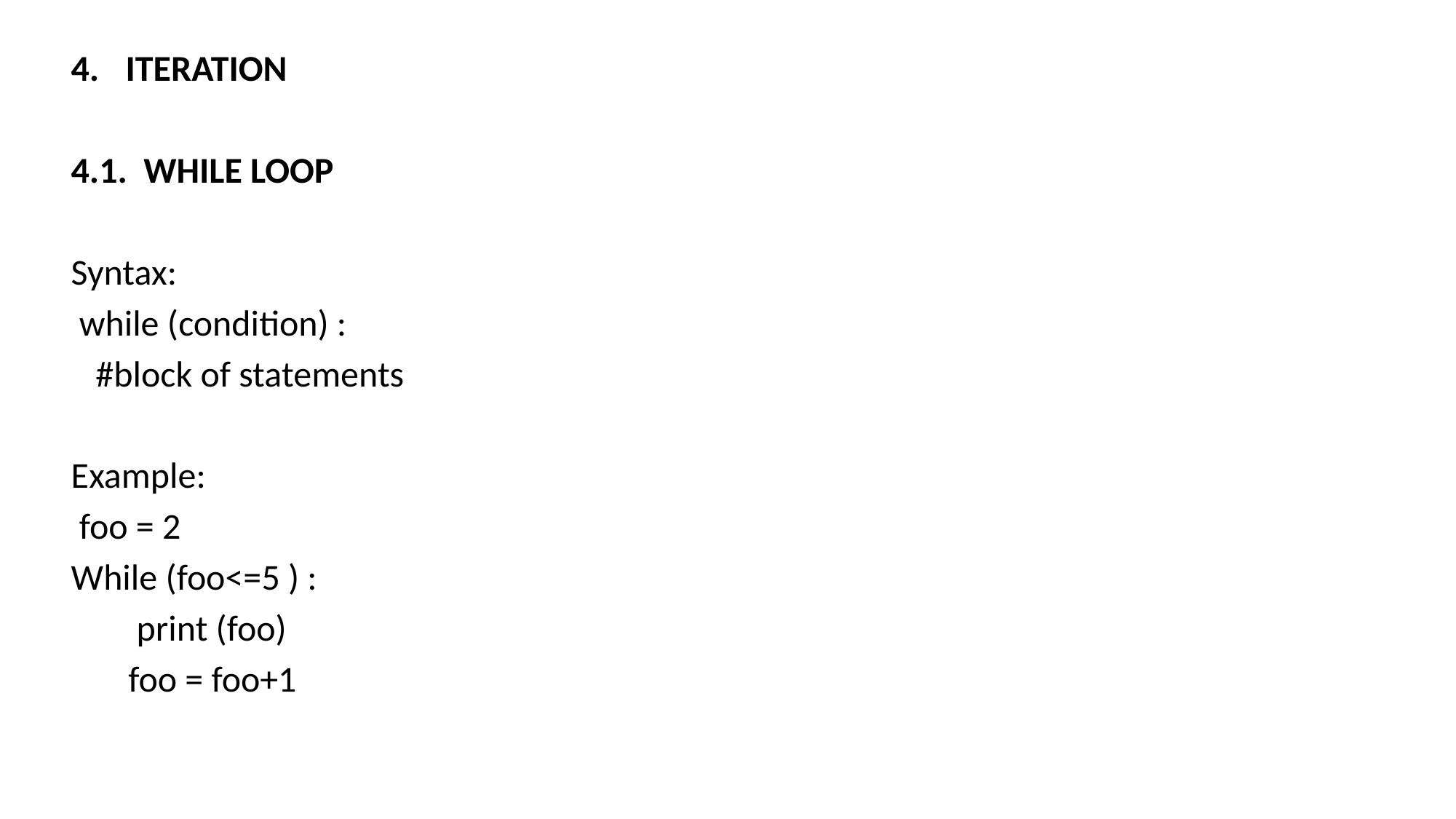

ITERATION

4.1.  WHILE LOOP

Syntax:
 while (condition) :
   #block of statements

Example:
 foo = 2
While (foo<=5 ) :
        print (foo)
       foo = foo+1